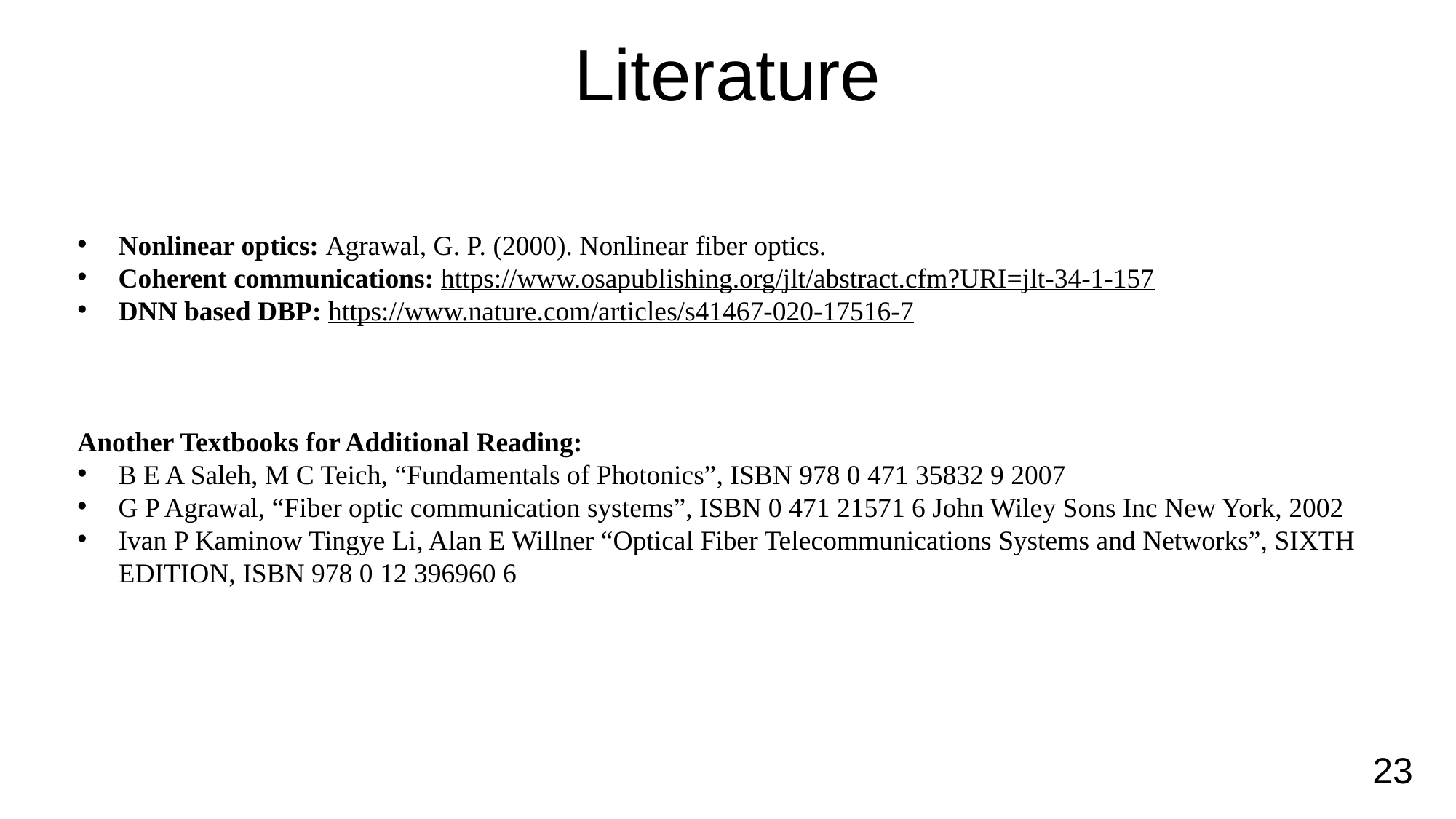

Literature
Nonlinear optics: Agrawal, G. P. (2000). Nonlinear fiber optics.
Coherent communications: https://www.osapublishing.org/jlt/abstract.cfm?URI=jlt-34-1-157
DNN based DBP: https://www.nature.com/articles/s41467-020-17516-7

Another Textbooks for Additional Reading:
B E A Saleh, M C Teich, “Fundamentals of Photonics”, ISBN 978 0 471 35832 9 2007
G P Agrawal, “Fiber optic communication systems”, ISBN 0 471 21571 6 John Wiley Sons Inc New York, 2002
Ivan P Kaminow Tingye Li, Alan E Willner “Optical Fiber Telecommunications Systems and Networks”, SIXTH EDITION, ISBN 978 0 12 396960 6
23